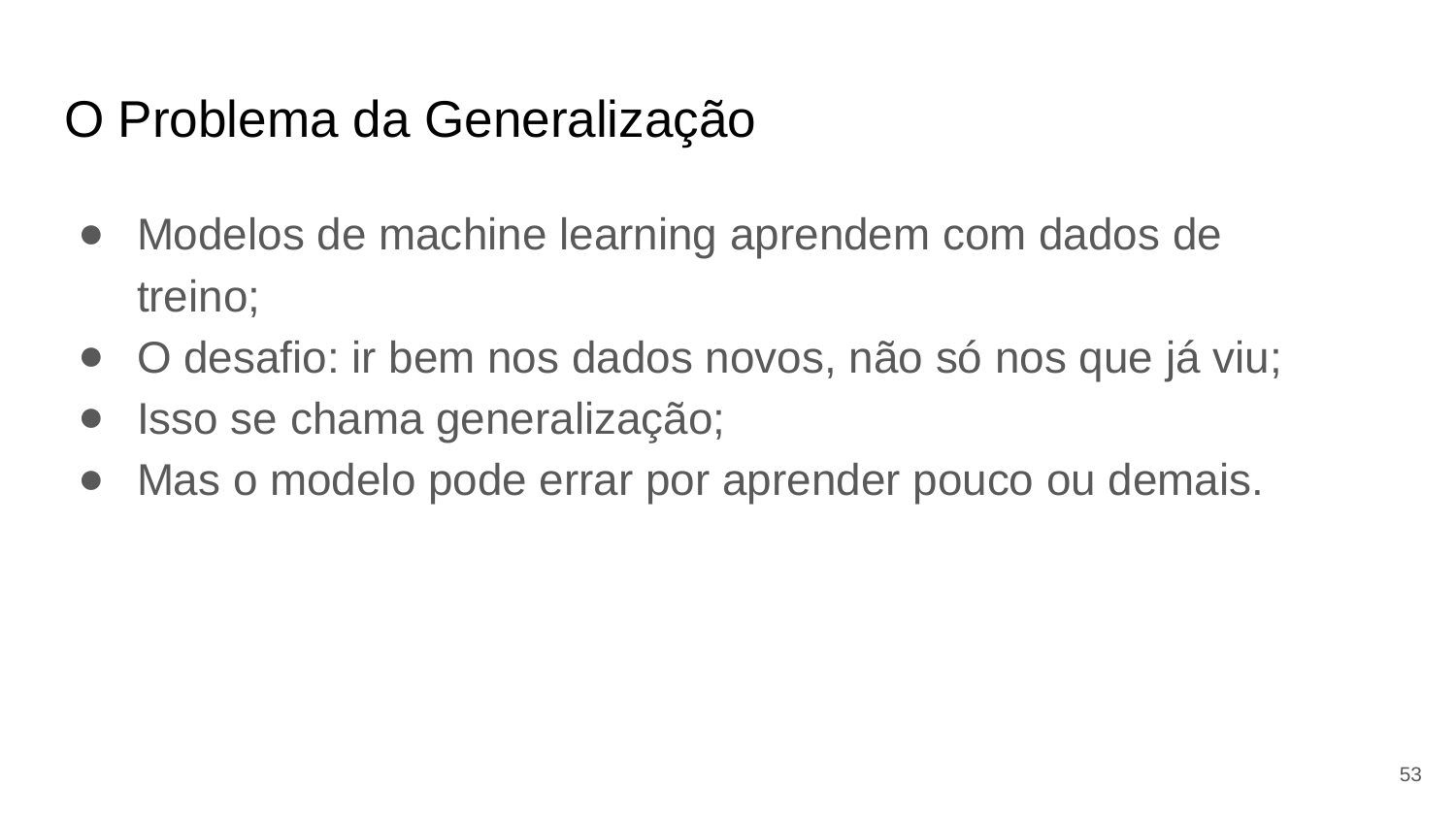

# O Problema da Generalização
Modelos de machine learning aprendem com dados de treino;
O desafio: ir bem nos dados novos, não só nos que já viu;
Isso se chama generalização;
Mas o modelo pode errar por aprender pouco ou demais.
53